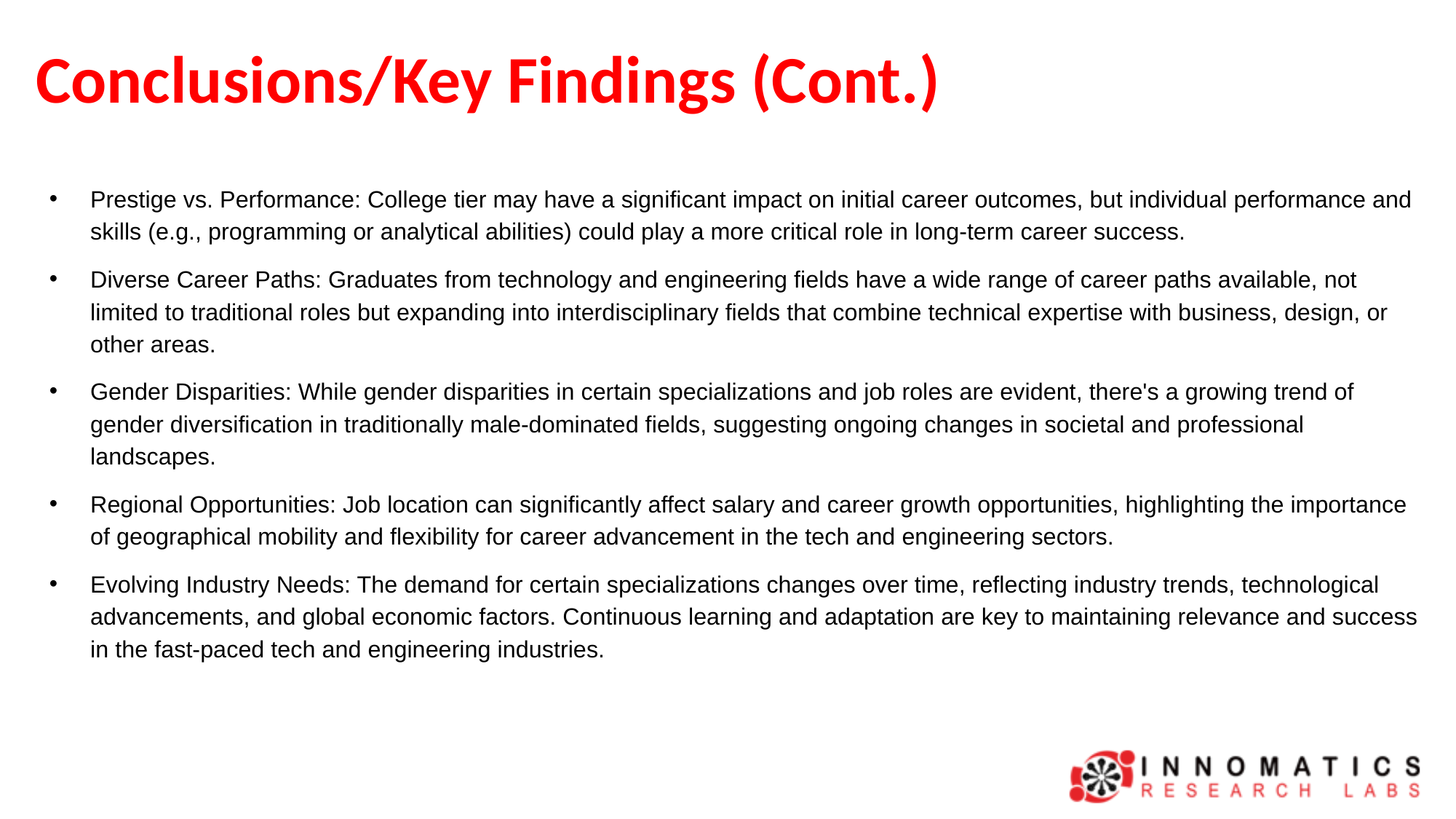

# Conclusions/Key Findings (Cont.)

Prestige vs. Performance: College tier may have a significant impact on initial career outcomes, but individual performance and skills (e.g., programming or analytical abilities) could play a more critical role in long-term career success.
Diverse Career Paths: Graduates from technology and engineering fields have a wide range of career paths available, not limited to traditional roles but expanding into interdisciplinary fields that combine technical expertise with business, design, or other areas.
Gender Disparities: While gender disparities in certain specializations and job roles are evident, there's a growing trend of gender diversification in traditionally male-dominated fields, suggesting ongoing changes in societal and professional landscapes.
Regional Opportunities: Job location can significantly affect salary and career growth opportunities, highlighting the importance of geographical mobility and flexibility for career advancement in the tech and engineering sectors.
Evolving Industry Needs: The demand for certain specializations changes over time, reflecting industry trends, technological advancements, and global economic factors. Continuous learning and adaptation are key to maintaining relevance and success in the fast-paced tech and engineering industries.